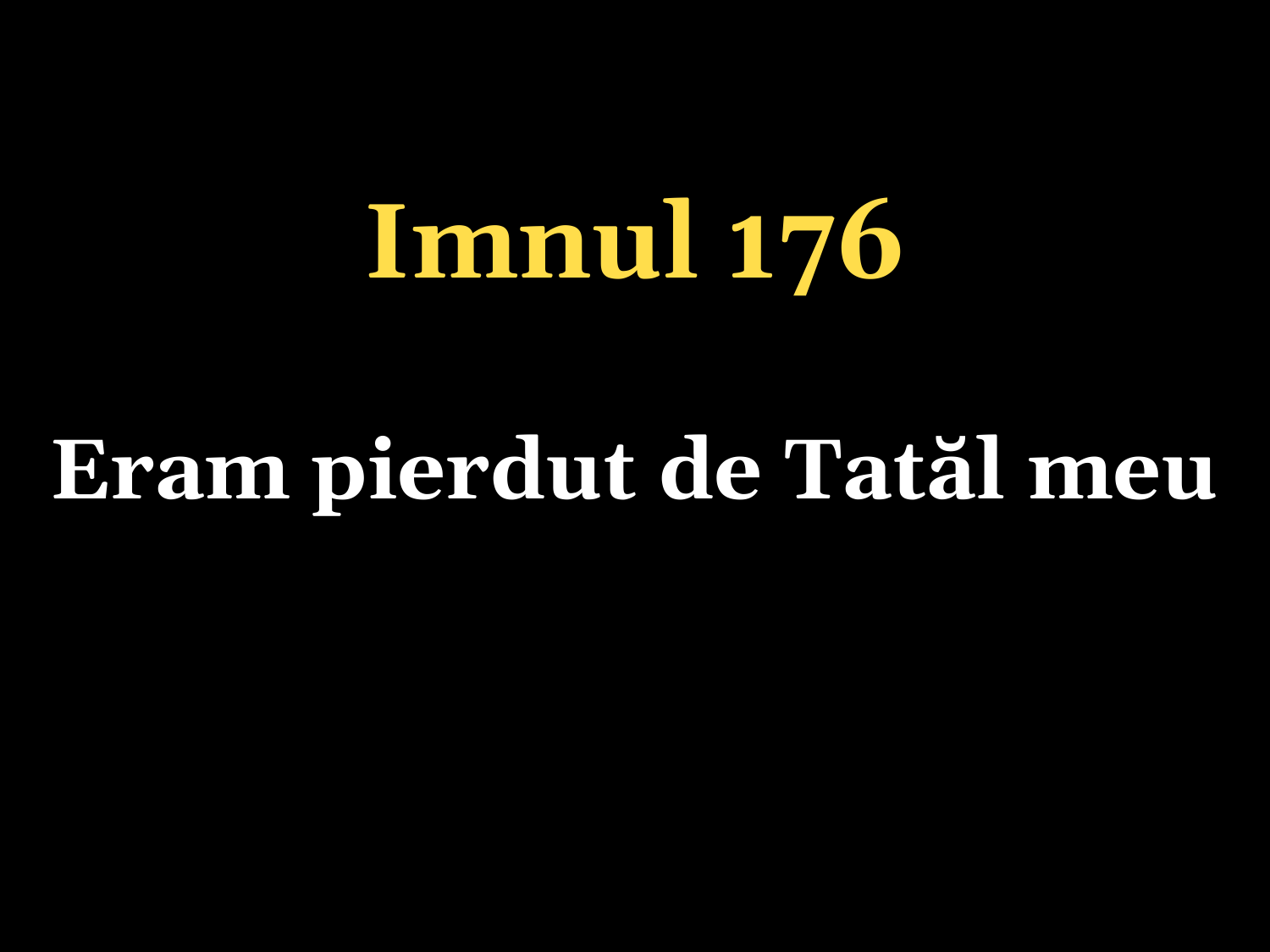

Imnul 176

Eram pierdut de Tatăl meu
131/920